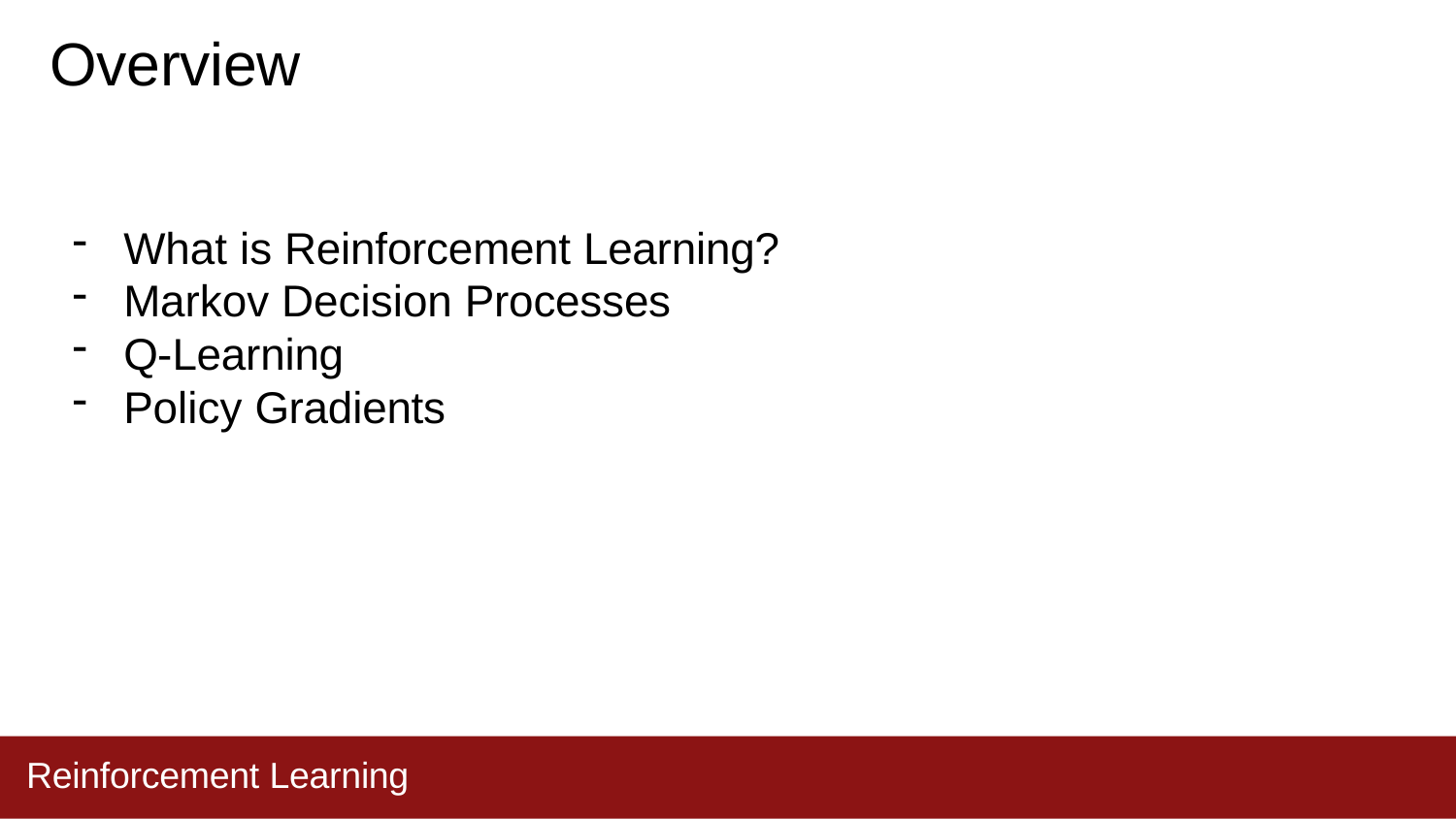

# Overview
What is Reinforcement Learning?
Markov Decision Processes
Q-Learning
Policy Gradients
Reinforcement Learning